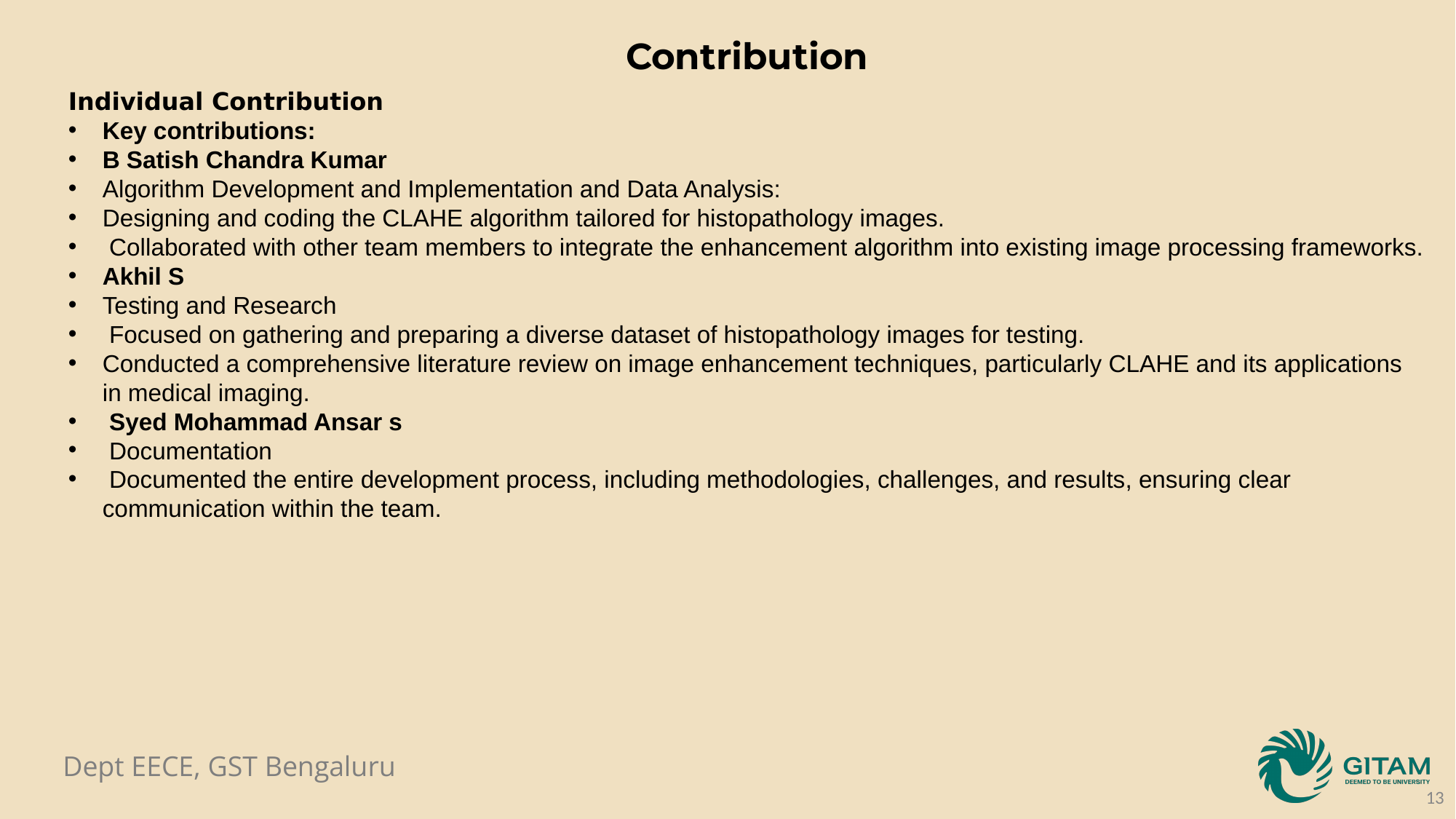

Contribution
Individual Contribution
Key contributions:
B Satish Chandra Kumar
Algorithm Development and Implementation and Data Analysis:
Designing and coding the CLAHE algorithm tailored for histopathology images.
 Collaborated with other team members to integrate the enhancement algorithm into existing image processing frameworks.
Akhil S
Testing and Research
 Focused on gathering and preparing a diverse dataset of histopathology images for testing.
Conducted a comprehensive literature review on image enhancement techniques, particularly CLAHE and its applications in medical imaging.
 Syed Mohammad Ansar s
 Documentation
 Documented the entire development process, including methodologies, challenges, and results, ensuring clear communication within the team.
13